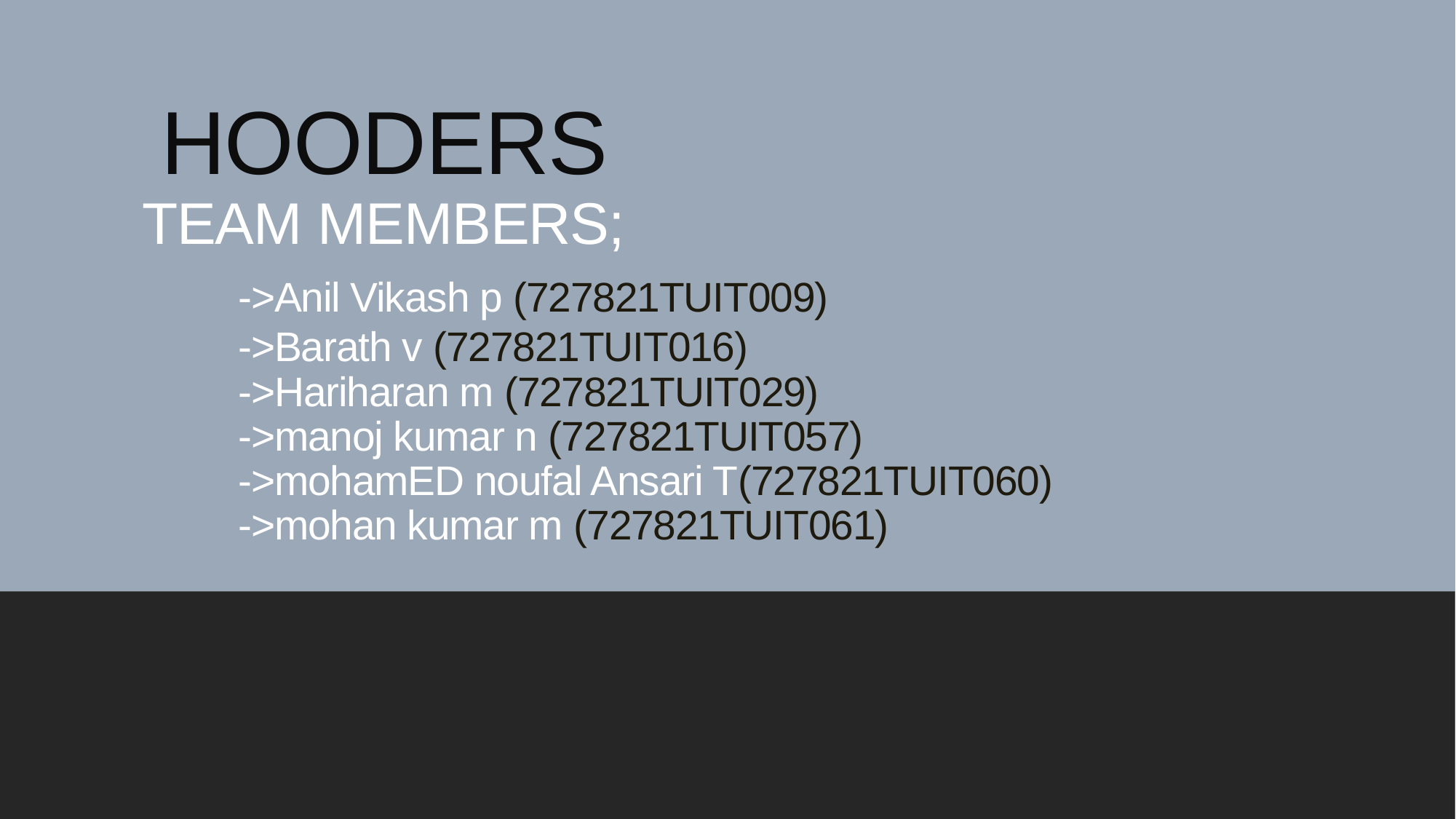

# HOODERS TEAM MEMBERS; ->Anil Vikash p (727821TUIT009) ->Barath v (727821TUIT016) ->Hariharan m (727821TUIT029) ->manoj kumar n (727821TUIT057) ->mohamED noufal Ansari T(727821TUIT060) ->mohan kumar m (727821TUIT061)